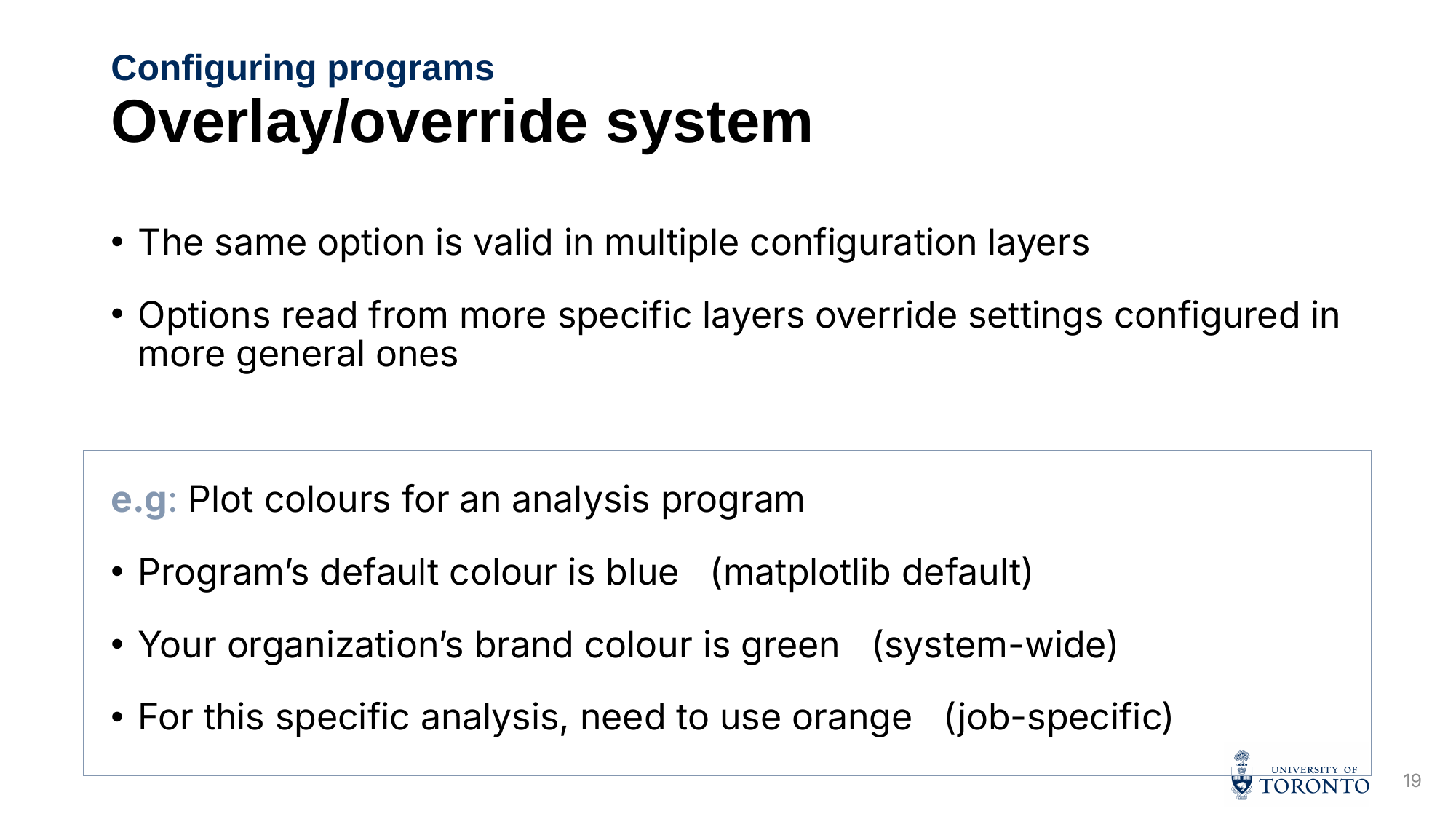

# Overlay/override system
Configuring programs
The same option is valid in multiple configuration layers
Options read from more specific layers override settings configured in more general ones

e.g: Plot colours for an analysis program
Program’s default colour is blue   (matplotlib default)
Your organization’s brand colour is green   (system-wide)
For this specific analysis, need to use orange   (job-specific)

19